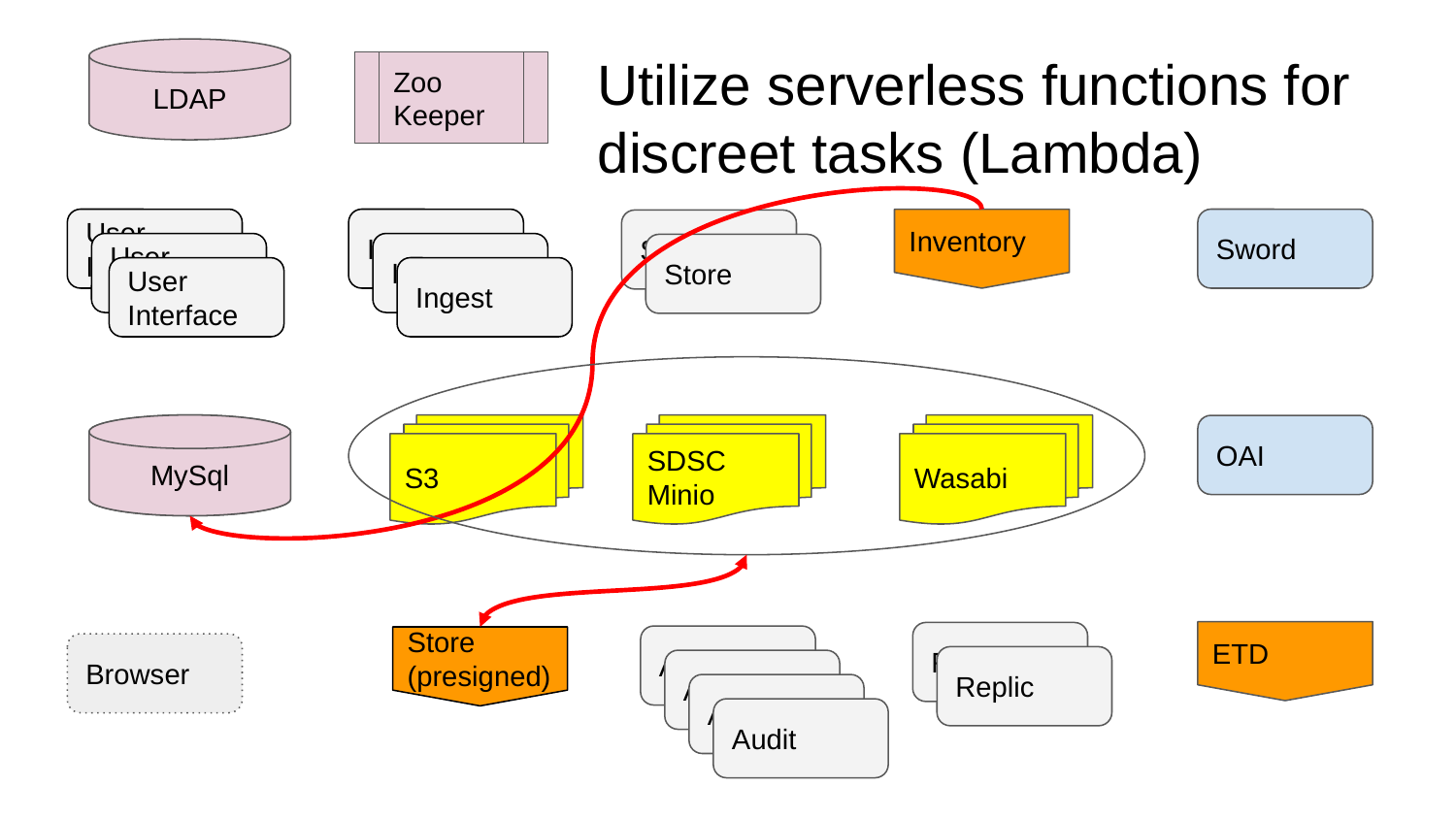

# Utilize serverless functions for discreet tasks (Lambda)
LDAP
Zoo Keeper
User Interface
Ingest
Inventory
Sword
Store
User Interface
Ingest
Store
User Interface
Ingest

MySql
MySql
S3
SDSC Minio
Wasabi
OAI
ETD
Replic
Audit
Store (presigned)
Browser
Replic
Audit
Audit
Audit